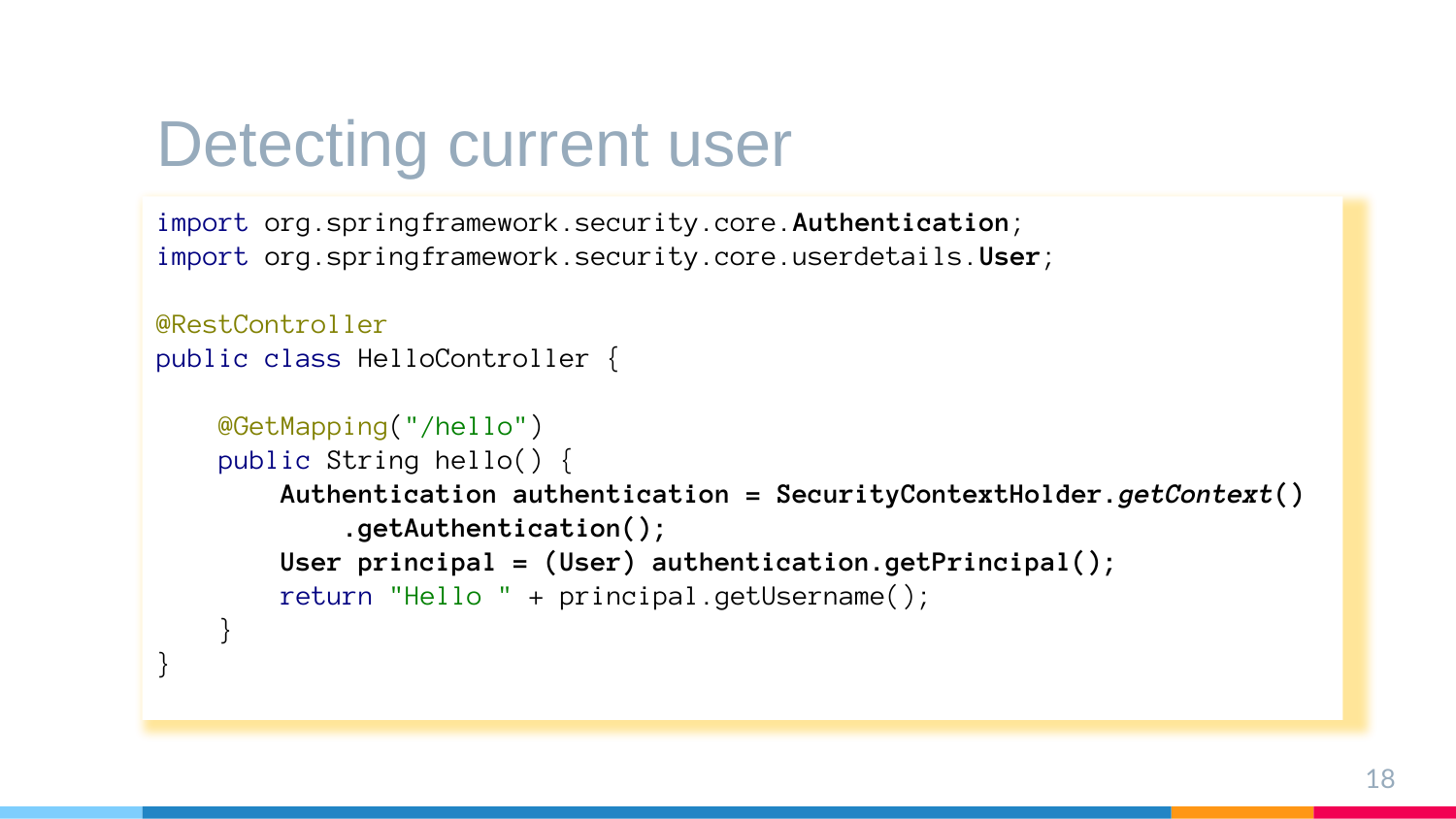

# Detecting current user
import org.springframework.security.core.Authentication;
import org.springframework.security.core.userdetails.User;

@RestController
public class HelloController {
    @GetMapping("/hello")
    public String hello() {
        Authentication authentication = SecurityContextHolder.getContext()
            .getAuthentication();
        User principal = (User) authentication.getPrincipal();
        return "Hello " + principal.getUsername();
    }
}
18